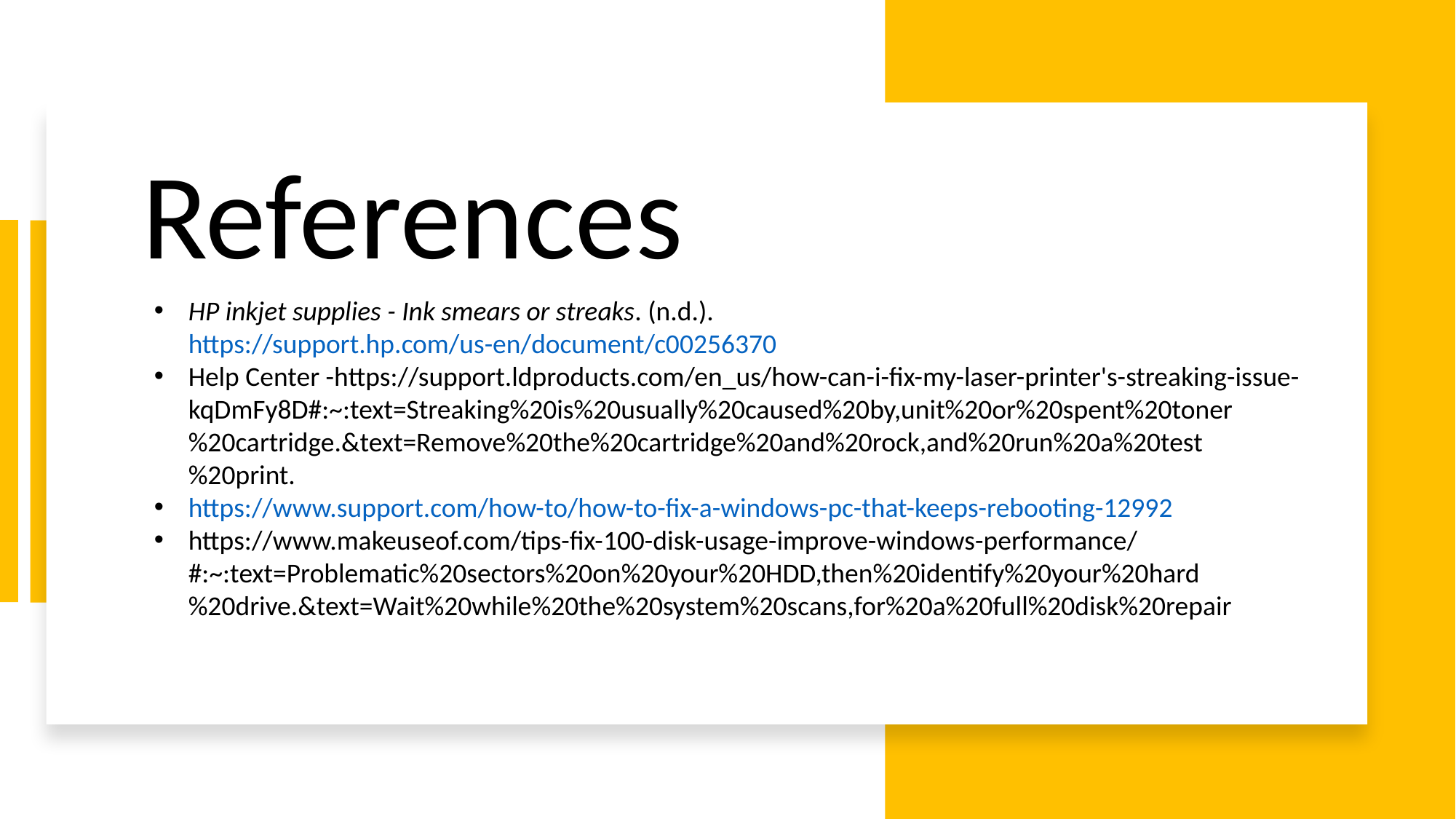

# References
HP inkjet supplies - Ink smears or streaks. (n.d.). https://support.hp.com/us-en/document/c00256370
Help Center -https://support.ldproducts.com/en_us/how-can-i-fix-my-laser-printer's-streaking-issue-kqDmFy8D#:~:text=Streaking%20is%20usually%20caused%20by,unit%20or%20spent%20toner%20cartridge.&text=Remove%20the%20cartridge%20and%20rock,and%20run%20a%20test%20print.
https://www.support.com/how-to/how-to-fix-a-windows-pc-that-keeps-rebooting-12992
https://www.makeuseof.com/tips-fix-100-disk-usage-improve-windows-performance/#:~:text=Problematic%20sectors%20on%20your%20HDD,then%20identify%20your%20hard%20drive.&text=Wait%20while%20the%20system%20scans,for%20a%20full%20disk%20repair